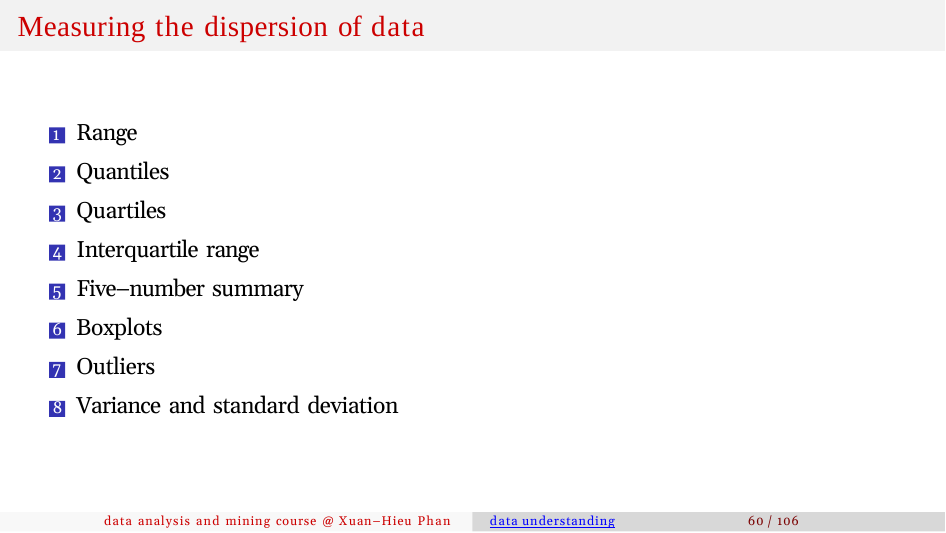

# Measuring the dispersion of data
Range
Quantiles
Quartiles
Interquartile range
Five–number summary
Boxplots
Outliers
Variance and standard deviation

data analysis and mining course @ Xuan–Hieu Phan
data understanding
60 / 106